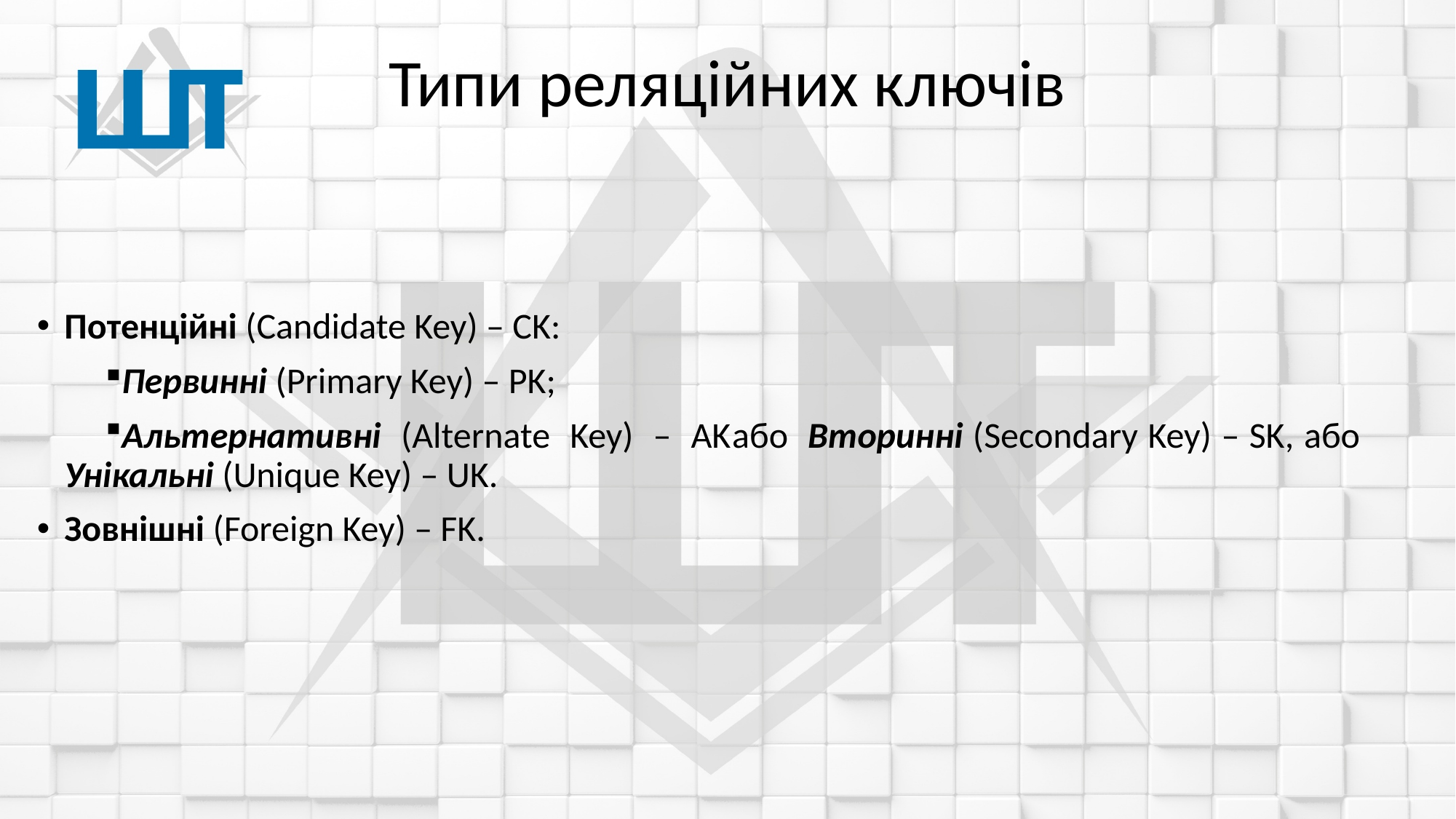

# Типи реляційних ключів
Потенційні (Candidate Key) – CK:
Первинні (Primary Key) – PK;
Альтернативні  (Alternate  Key)  –  AK	або  Вторинні (Secondary Key) – SK, або Унікальні (Unique Key) – UK.
Зовнішні (Foreign Key) – FK.